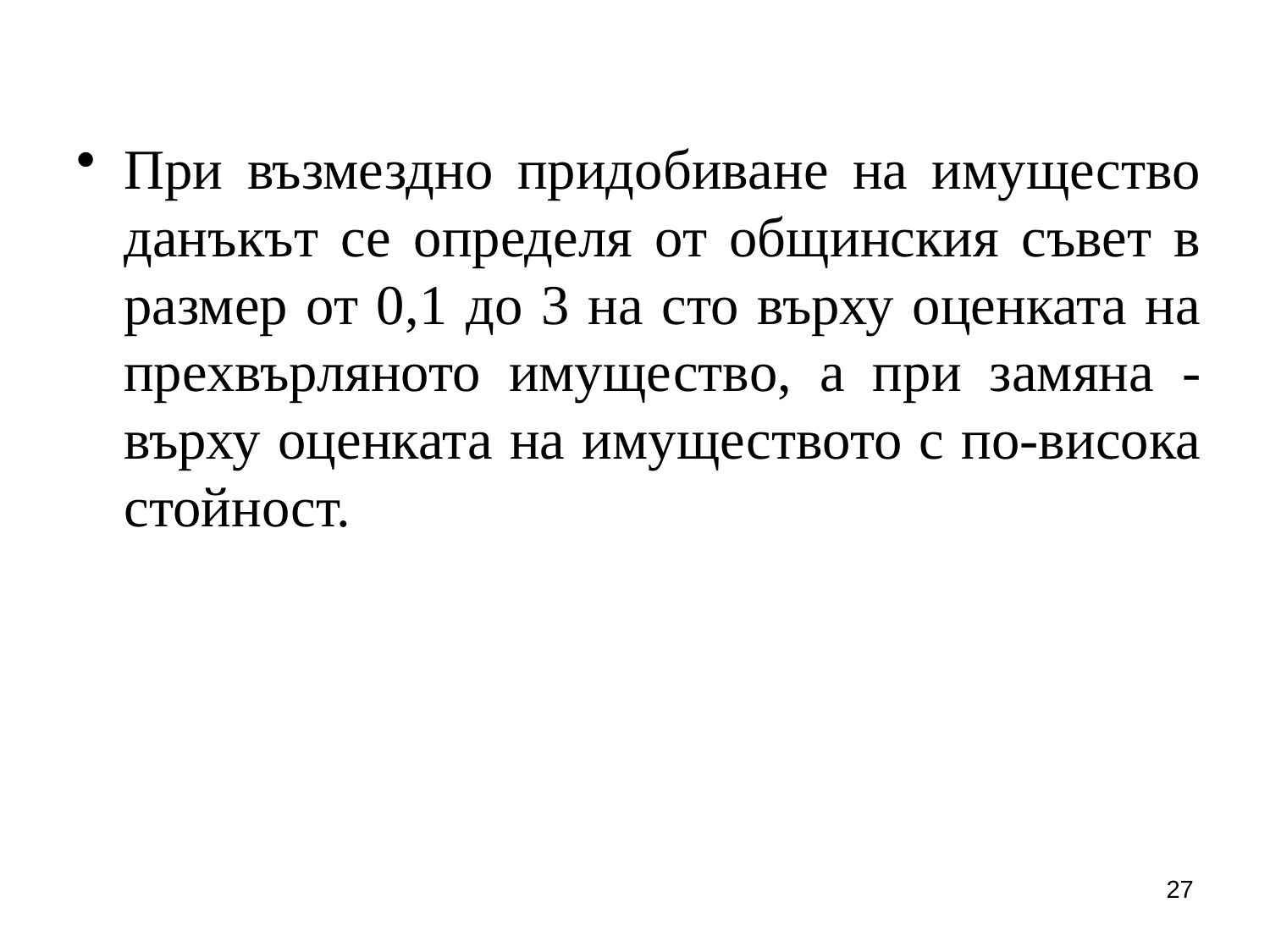

При възмездно придобиване на имущество данъкът се определя от общинския съвет в размер от 0,1 до 3 на сто върху оценката на прехвърляното имущество, а при замяна - върху оценката на имуществото с по-висока стойност.
27